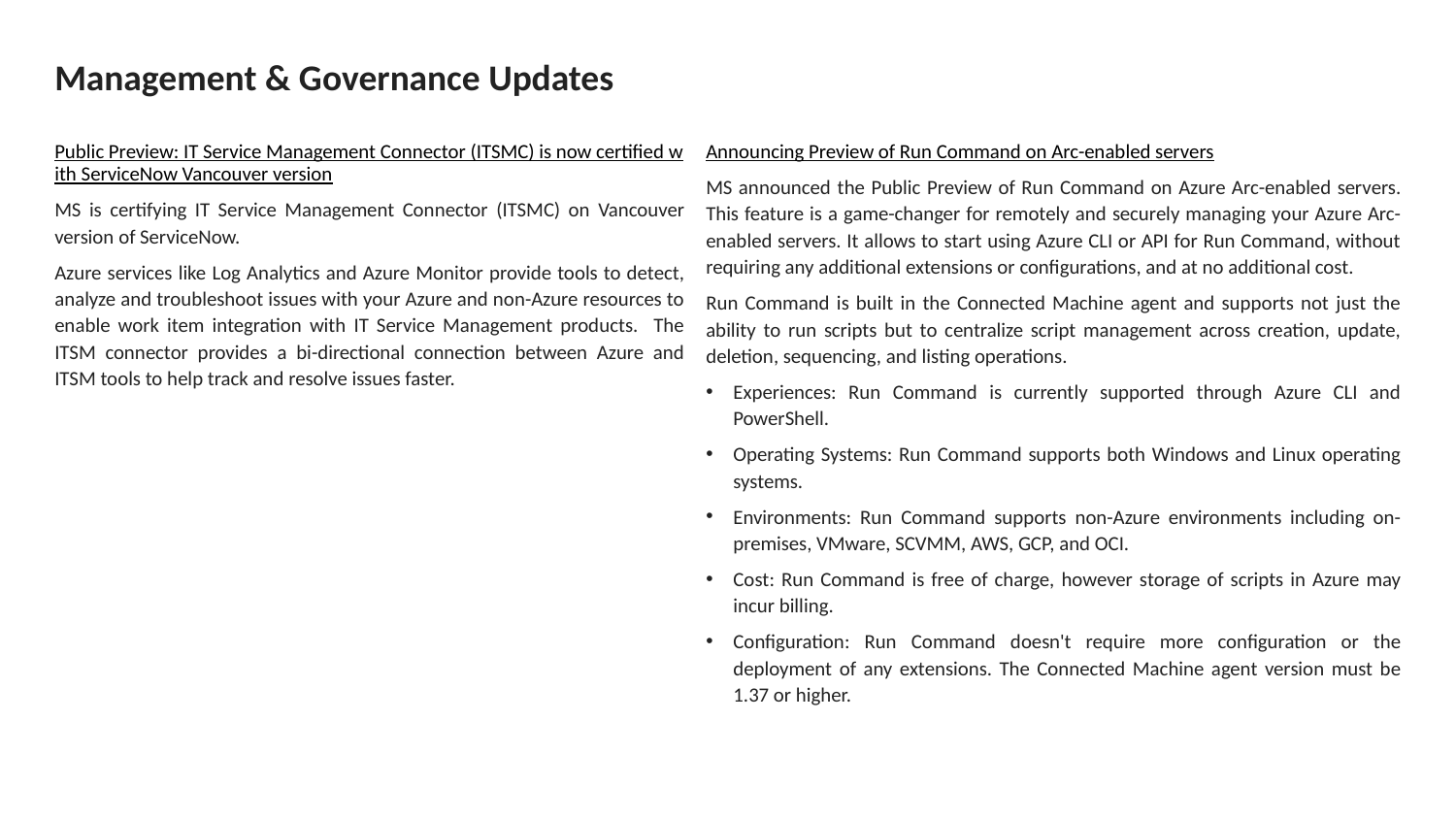

# Management & Governance Updates
Public Preview: IT Service Management Connector (ITSMC) is now certified with ServiceNow Vancouver version
MS is certifying IT Service Management Connector (ITSMC) on Vancouver version of ServiceNow.
Azure services like Log Analytics and Azure Monitor provide tools to detect, analyze and troubleshoot issues with your Azure and non-Azure resources to enable work item integration with IT Service Management products.  The ITSM connector provides a bi-directional connection between Azure and ITSM tools to help track and resolve issues faster.
Announcing Preview of Run Command on Arc-enabled servers
MS announced the Public Preview of Run Command on Azure Arc-enabled servers. This feature is a game-changer for remotely and securely managing your Azure Arc-enabled servers. It allows to start using Azure CLI or API for Run Command, without requiring any additional extensions or configurations, and at no additional cost.
Run Command is built in the Connected Machine agent and supports not just the ability to run scripts but to centralize script management across creation, update, deletion, sequencing, and listing operations.
Experiences: Run Command is currently supported through Azure CLI and PowerShell.
Operating Systems: Run Command supports both Windows and Linux operating systems.
Environments: Run Command supports non-Azure environments including on-premises, VMware, SCVMM, AWS, GCP, and OCI.
Cost: Run Command is free of charge, however storage of scripts in Azure may incur billing.
Configuration: Run Command doesn't require more configuration or the deployment of any extensions. The Connected Machine agent version must be 1.37 or higher.